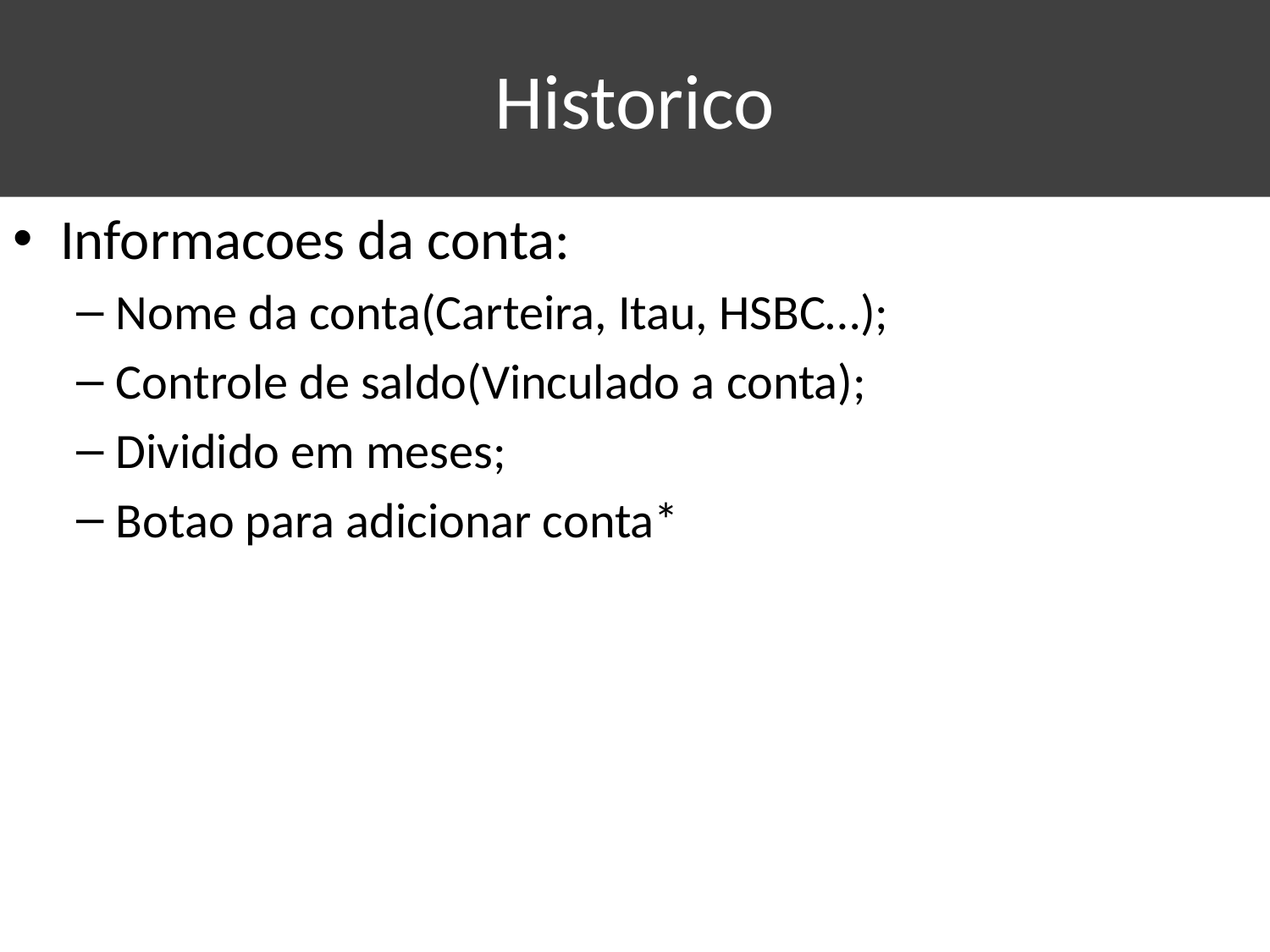

# Historico
Informacoes da conta:
Nome da conta(Carteira, Itau, HSBC…);
Controle de saldo(Vinculado a conta);
Dividido em meses;
Botao para adicionar conta*